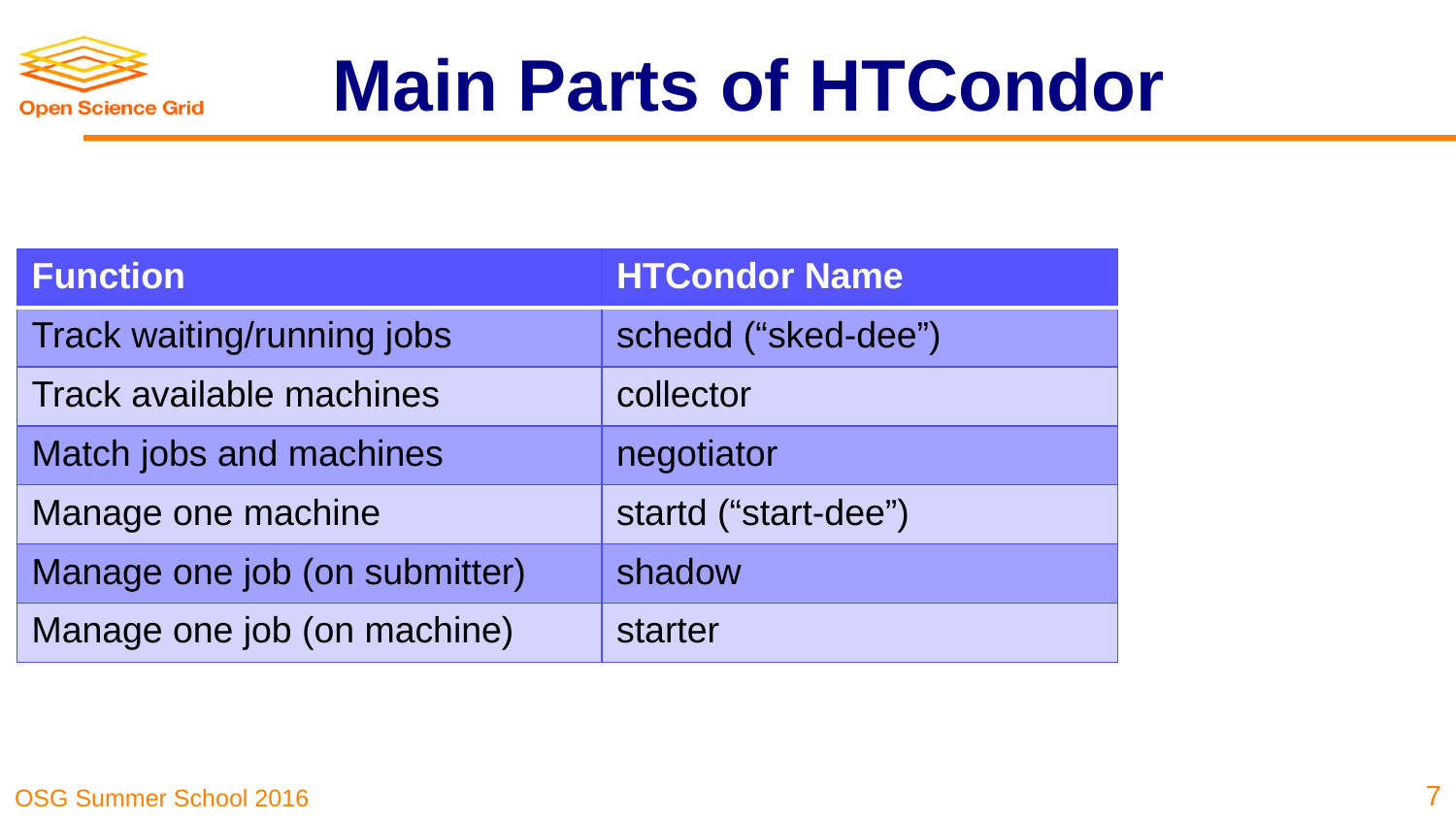

# Main Parts of HTCondor
| Function | HTCondor Name |
| --- | --- |
| Track waiting/running jobs | schedd (“sked-dee”) |
| Track available machines | collector |
| Match jobs and machines | negotiator |
| Manage one machine | startd (“start-dee”) |
| Manage one job (on submitter) | shadow |
| Manage one job (on machine) | starter |
7